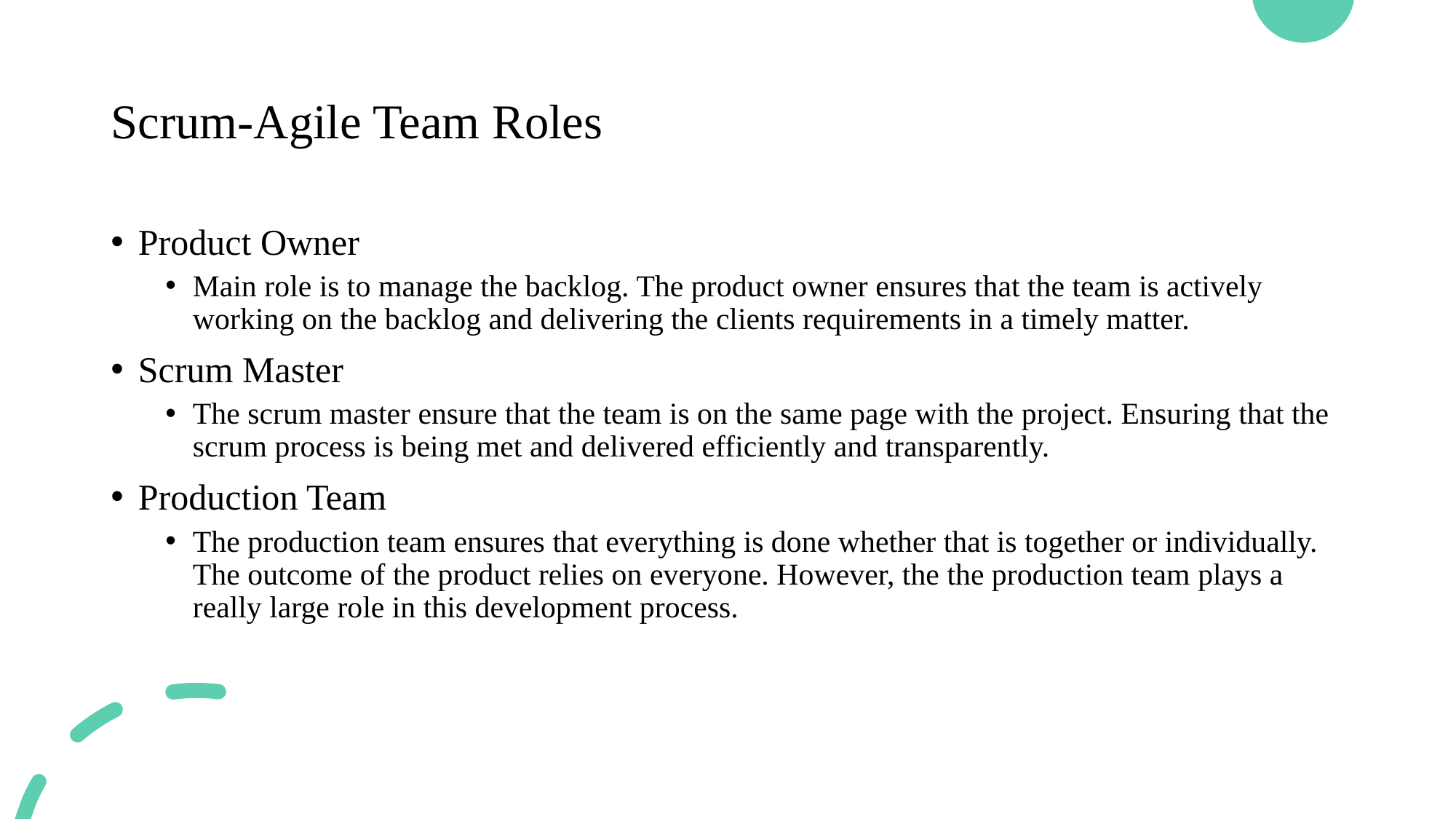

# Scrum-Agile Team Roles
Product Owner
Main role is to manage the backlog. The product owner ensures that the team is actively working on the backlog and delivering the clients requirements in a timely matter.
Scrum Master
The scrum master ensure that the team is on the same page with the project. Ensuring that the scrum process is being met and delivered efficiently and transparently.
Production Team
The production team ensures that everything is done whether that is together or individually. The outcome of the product relies on everyone. However, the the production team plays a really large role in this development process.